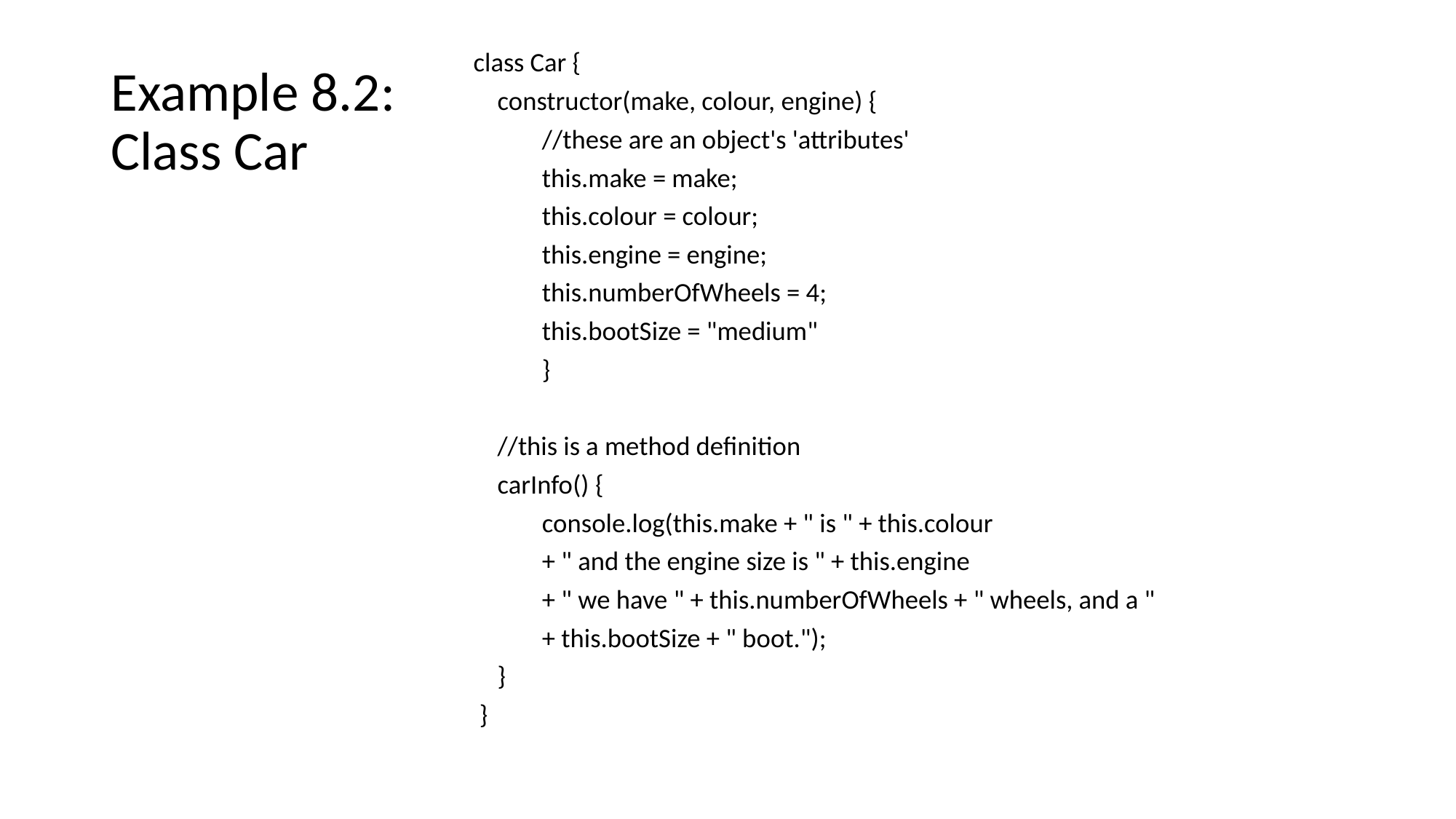

# Example 8.2: Class Car
class Car {
    constructor(make, colour, engine) {
		//these are an object's 'attributes'
		this.make = make;
		this.colour = colour;
		this.engine = engine;
		this.numberOfWheels = 4;
		this.bootSize = "medium"
	}

    //this is a method definition
    carInfo() {
	console.log(this.make + " is " + this.colour
			+ " and the engine size is " + this.engine
			+ " we have " + this.numberOfWheels + " wheels, and a "
			+ this.bootSize + " boot.");
    }
 }